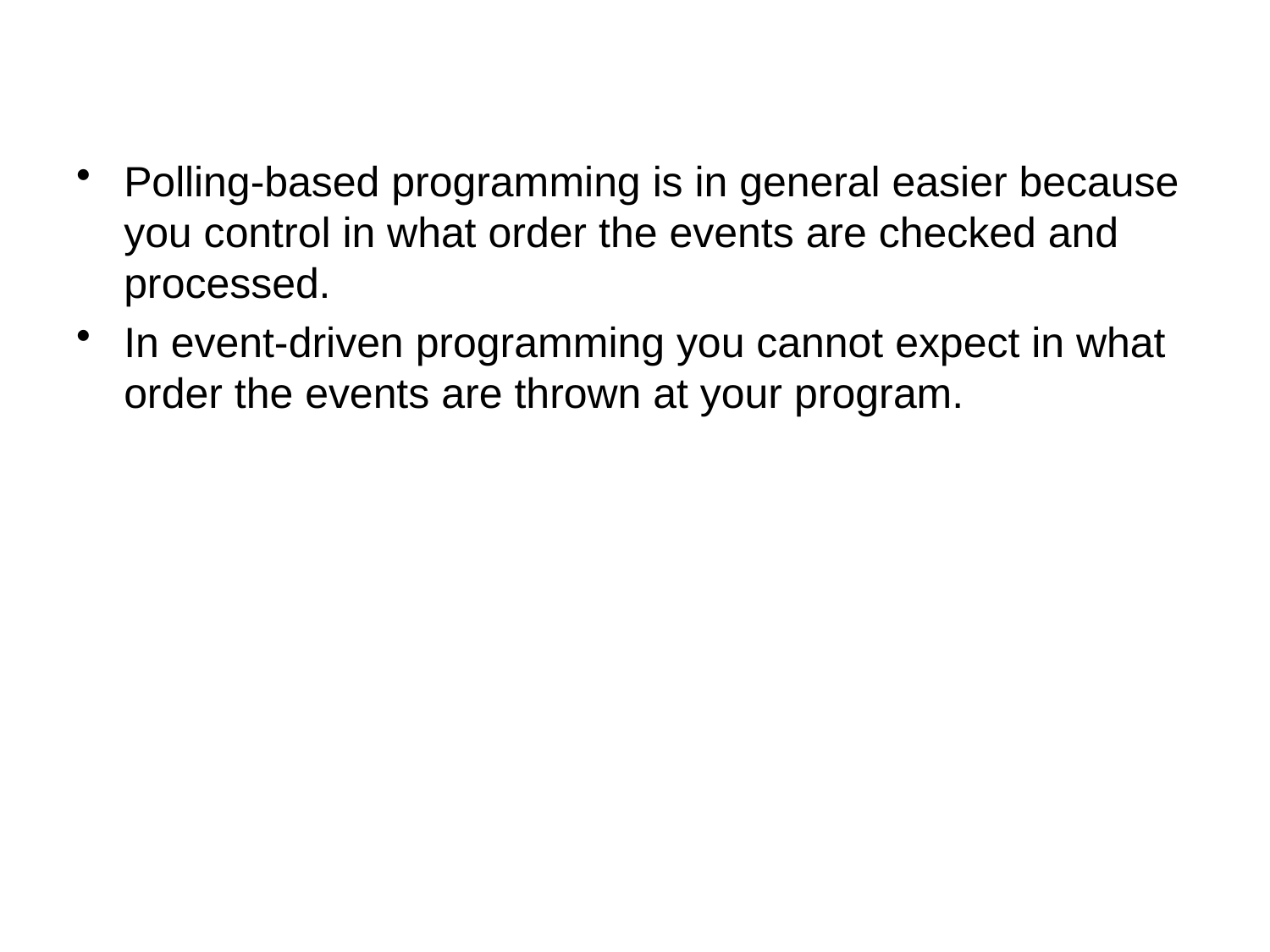

#
Polling-based programming is in general easier because you control in what order the events are checked and processed.
In event-driven programming you cannot expect in what order the events are thrown at your program.